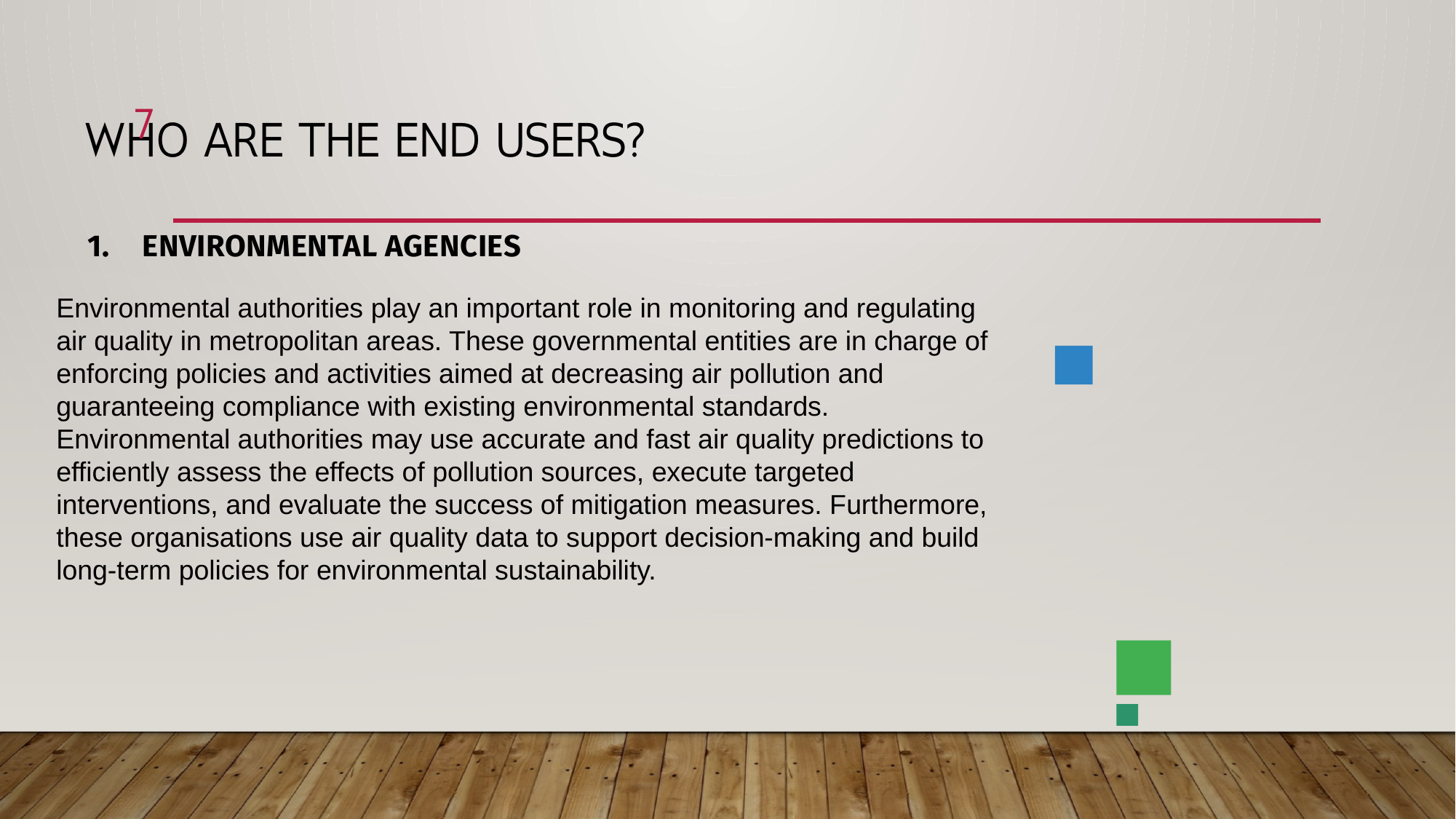

7
# WHO ARE THE END USERS?
ENVIRONMENTAL AGENCIES

Environmental authorities play an important role in monitoring and regulating air quality in metropolitan areas. These governmental entities are in charge of enforcing policies and activities aimed at decreasing air pollution and guaranteeing compliance with existing environmental standards. Environmental authorities may use accurate and fast air quality predictions to efficiently assess the effects of pollution sources, execute targeted interventions, and evaluate the success of mitigation measures. Furthermore, these organisations use air quality data to support decision-making and build long-term policies for environmental sustainability.